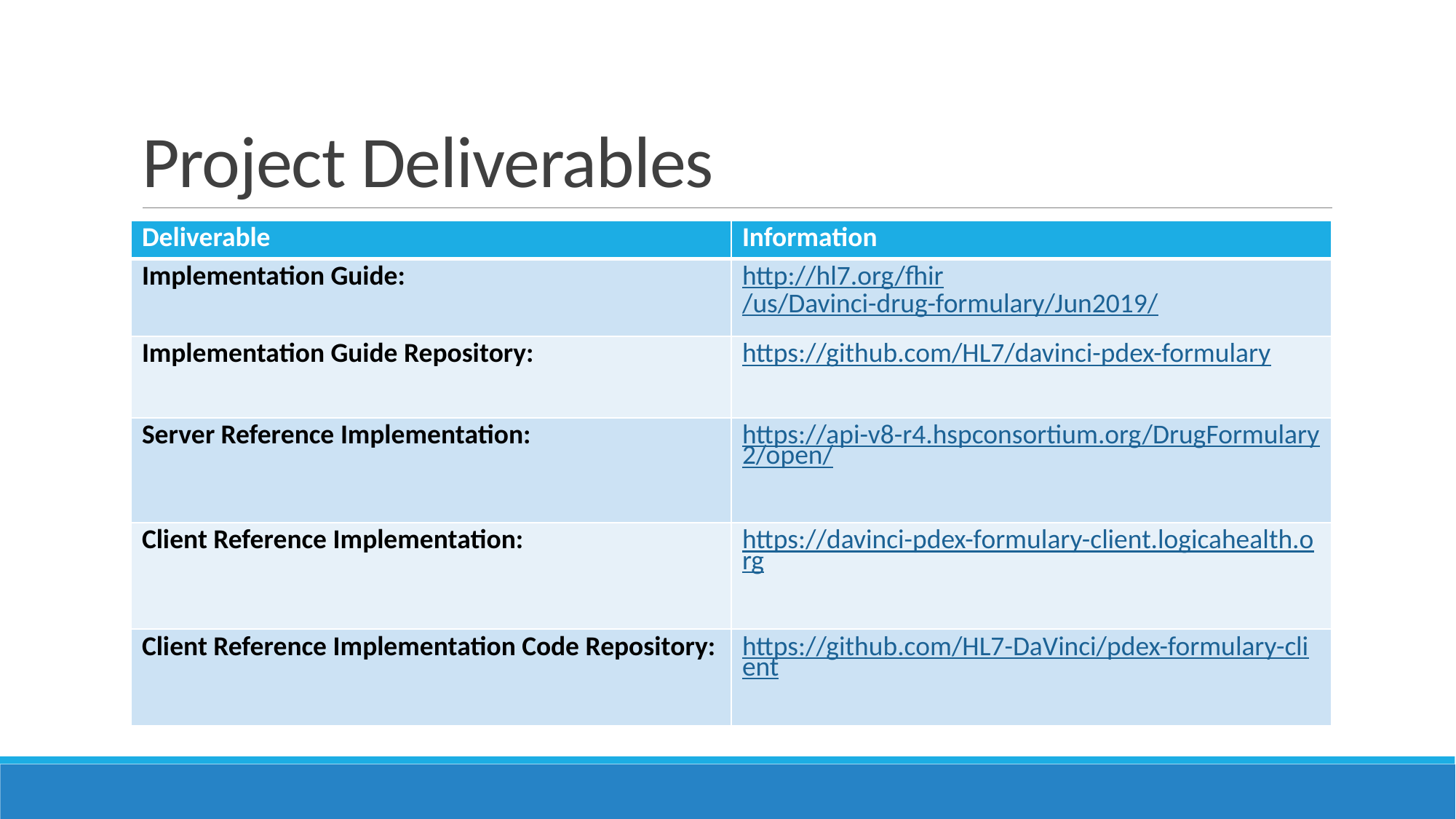

# Project Deliverables
| Deliverable | Information |
| --- | --- |
| Implementation Guide: | http://hl7.org/fhir/us/Davinci-drug-formulary/Jun2019/ |
| Implementation Guide Repository: | https://github.com/HL7/davinci-pdex-formulary |
| Server Reference Implementation: | https://api-v8-r4.hspconsortium.org/DrugFormulary2/open/ |
| Client Reference Implementation: | https://davinci-pdex-formulary-client.logicahealth.org |
| Client Reference Implementation Code Repository: | https://github.com/HL7-DaVinci/pdex-formulary-client |